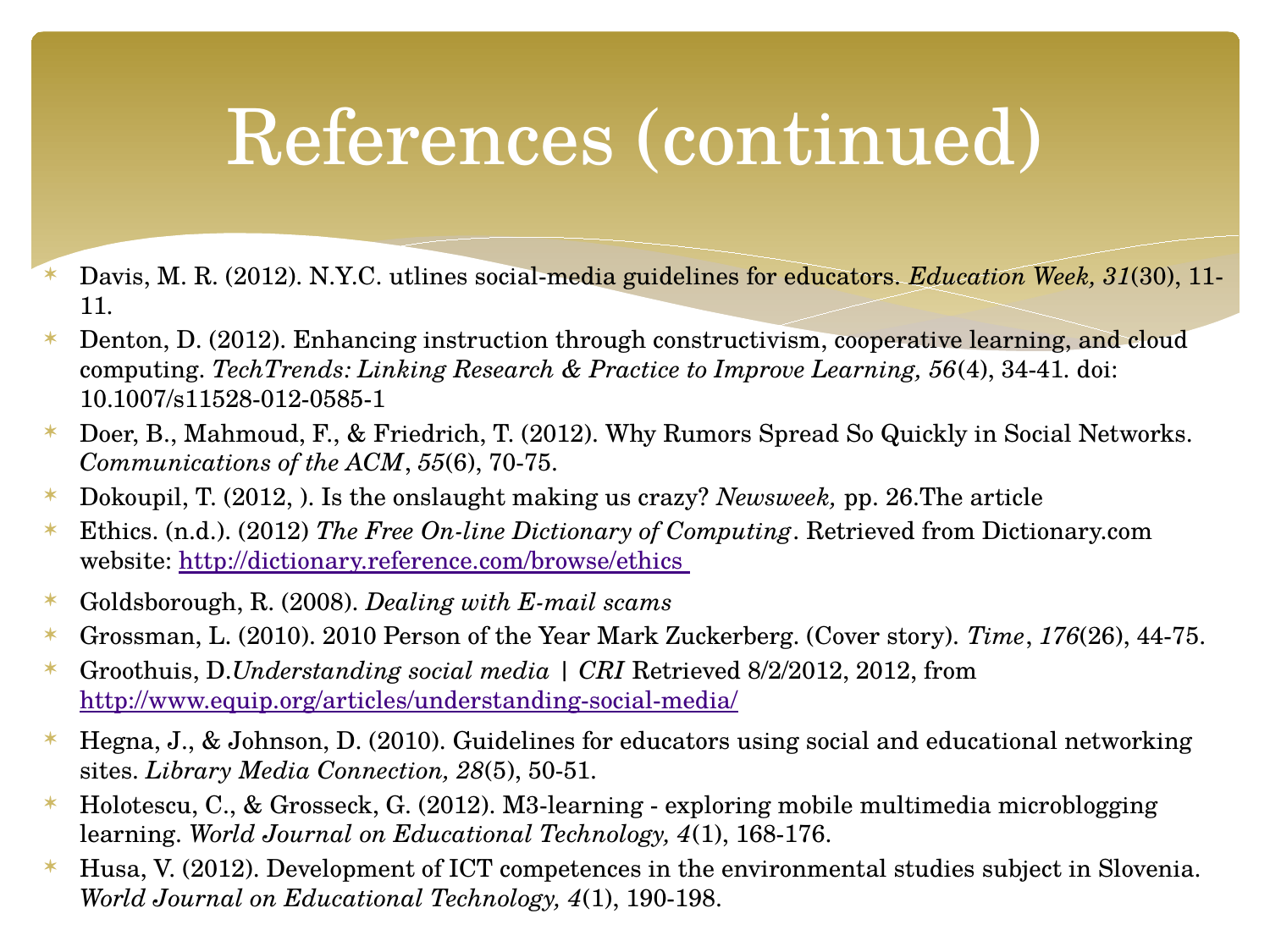

# References (continued)
Davis, M. R. (2012). N.Y.C. utlines social-media guidelines for educators. Education Week, 31(30), 11-11.
Denton, D. (2012). Enhancing instruction through constructivism, cooperative learning, and cloud computing. TechTrends: Linking Research & Practice to Improve Learning, 56(4), 34-41. doi: 10.1007/s11528-012-0585-1
Doer, B., Mahmoud, F., & Friedrich, T. (2012). Why Rumors Spread So Quickly in Social Networks. Communications of the ACM, 55(6), 70-75.
Dokoupil, T. (2012, ). Is the onslaught making us crazy? Newsweek, pp. 26.The article
Ethics. (n.d.). (2012) The Free On-line Dictionary of Computing. Retrieved from Dictionary.com website: http://dictionary.reference.com/browse/ethics
Goldsborough, R. (2008). Dealing with E-mail scams
Grossman, L. (2010). 2010 Person of the Year Mark Zuckerberg. (Cover story). Time, 176(26), 44-75.
Groothuis, D.Understanding social media | CRI Retrieved 8/2/2012, 2012, from http://www.equip.org/articles/understanding-social-media/
Hegna, J., & Johnson, D. (2010). Guidelines for educators using social and educational networking sites. Library Media Connection, 28(5), 50-51.
Holotescu, C., & Grosseck, G. (2012). M3-learning - exploring mobile multimedia microblogging learning. World Journal on Educational Technology, 4(1), 168-176.
Husa, V. (2012). Development of ICT competences in the environmental studies subject in Slovenia. World Journal on Educational Technology, 4(1), 190-198.